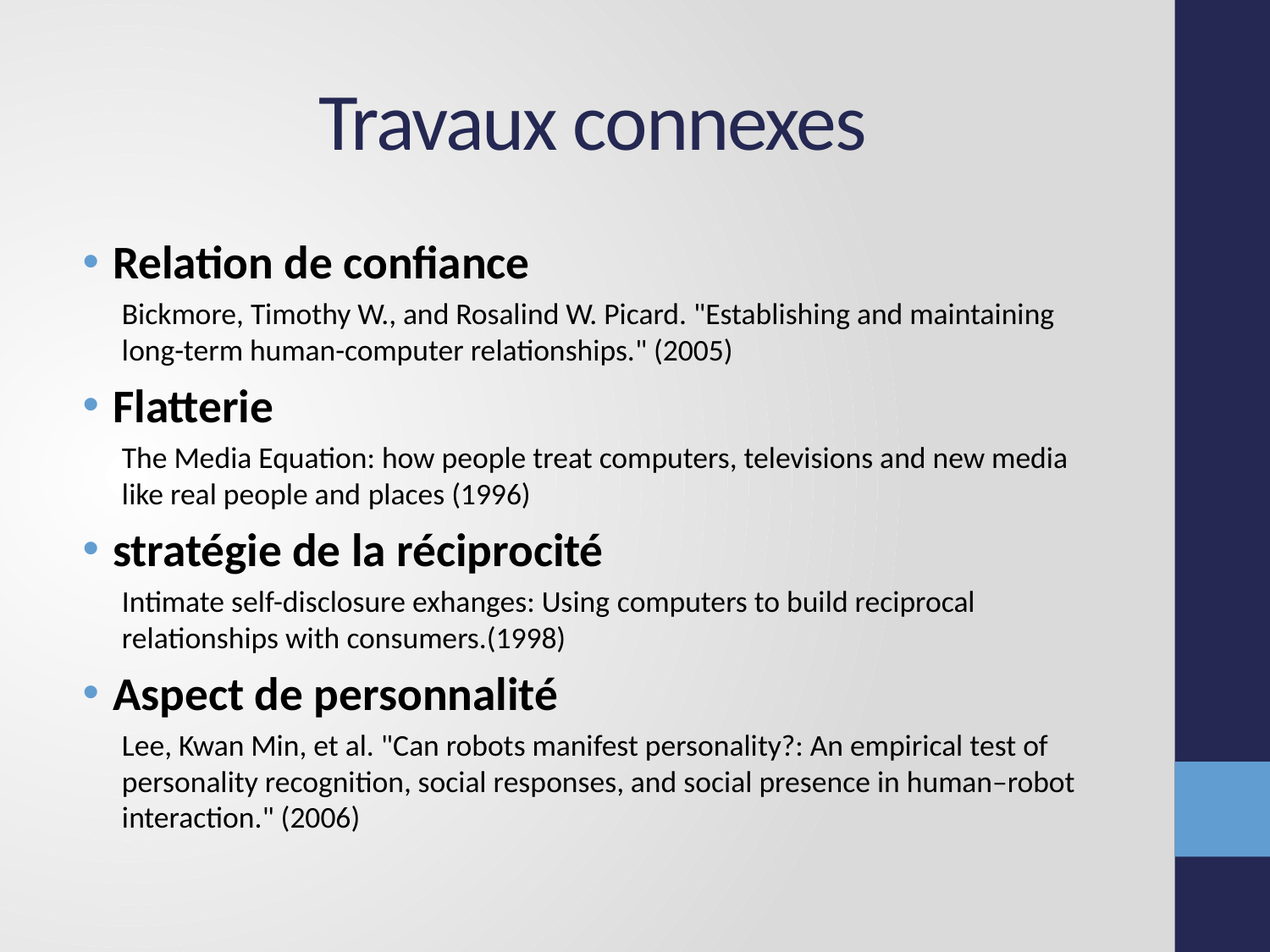

# Travaux connexes
Relation de confiance
Bickmore, Timothy W., and Rosalind W. Picard. "Establishing and maintaining long-term human-computer relationships." (2005)
Flatterie
The Media Equation: how people treat computers, televisions and new media like real people and places (1996)
stratégie de la réciprocité
Intimate self-disclosure exhanges: Using computers to build reciprocal relationships with consumers.(1998)
Aspect de personnalité
Lee, Kwan Min, et al. "Can robots manifest personality?: An empirical test of personality recognition, social responses, and social presence in human–robot interaction." (2006)